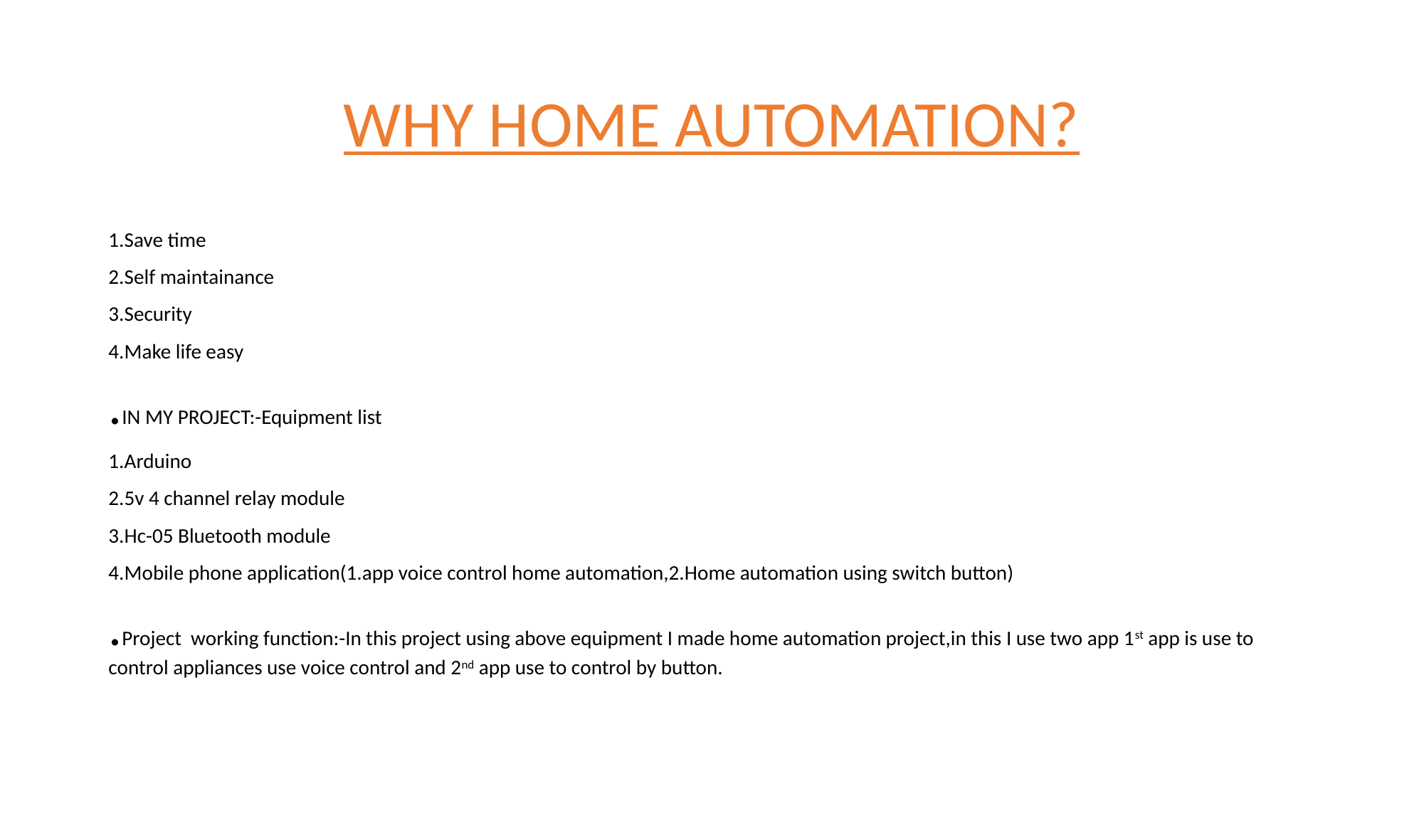

# WHY HOME AUTOMATION?
1.Save time
2.Self maintainance
3.Security
4.Make life easy
.IN MY PROJECT:-Equipment list
1.Arduino
2.5v 4 channel relay module
3.Hc-05 Bluetooth module
4.Mobile phone application(1.app voice control home automation,2.Home automation using switch button)
.Project  working function:-In this project using above equipment I made home automation project,in this I use two app 1st app is use to control appliances use voice control and 2nd app use to control by button.